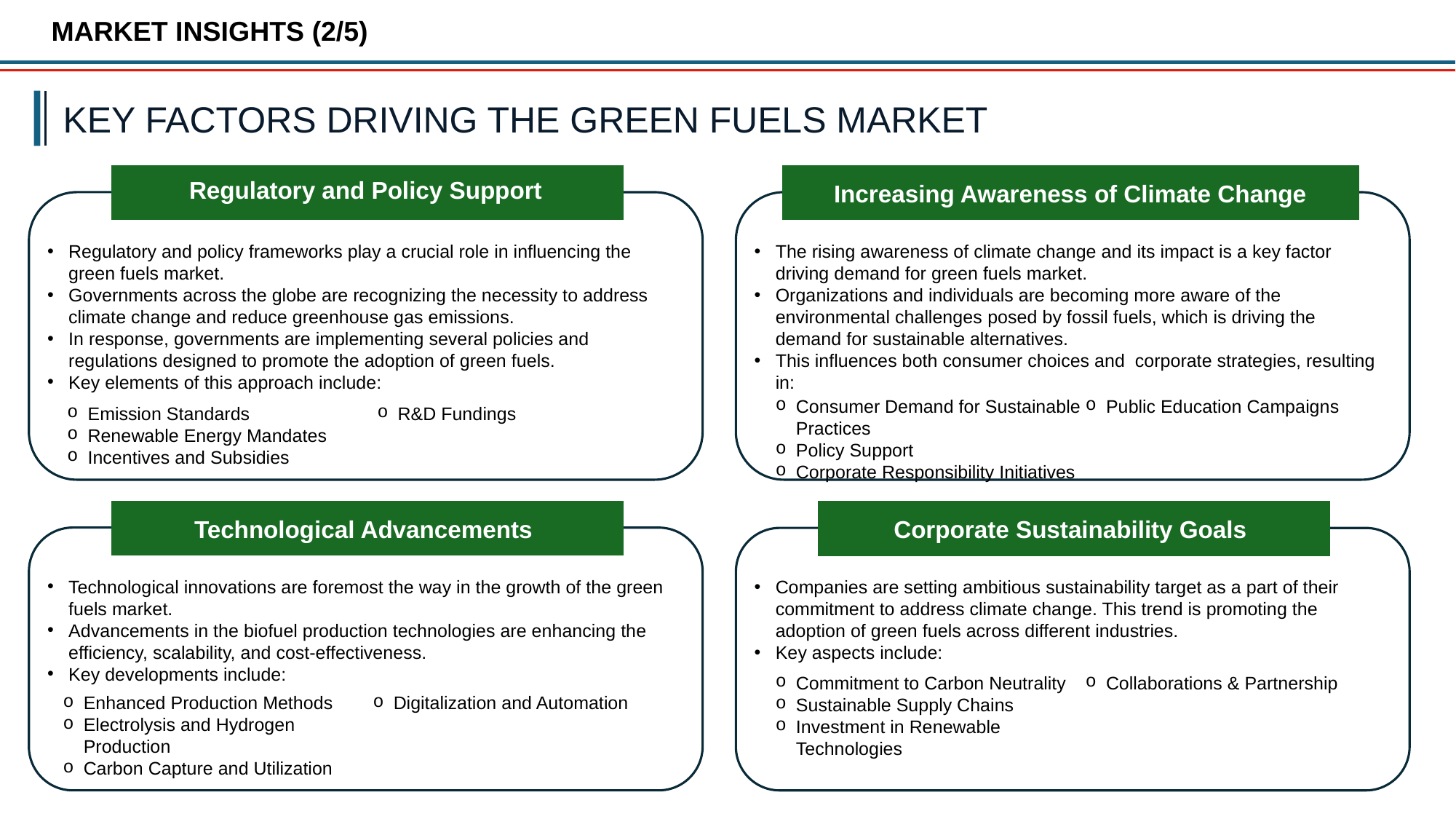

MARKET INSIGHTS (2/5)

KEY FACTORS DRIVING THE GREEN FUELS MARKET

Regulatory and Policy Support

Regulatory and policy frameworks play a crucial role in influencing the green fuels market.
Governments across the globe are recognizing the necessity to address climate change and reduce greenhouse gas emissions.
In response, governments are implementing several policies and regulations designed to promote the adoption of green fuels.
Key elements of this approach include:
Emission Standards
Renewable Energy Mandates
Incentives and Subsidies
R&D Fundings

Increasing Awareness of Climate Change

The rising awareness of climate change and its impact is a key factor driving demand for green fuels market.
Organizations and individuals are becoming more aware of the environmental challenges posed by fossil fuels, which is driving the demand for sustainable alternatives.
This influences both consumer choices and  corporate strategies, resulting in:
Consumer Demand for Sustainable Practices
Policy Support
Corporate Responsibility Initiatives
Public Education Campaigns

Technological Advancements

Technological innovations are foremost the way in the growth of the green fuels market.
Advancements in the biofuel production technologies are enhancing the efficiency, scalability, and cost-effectiveness.
Key developments include:
Enhanced Production Methods
Electrolysis and Hydrogen Production
Carbon Capture and Utilization
Digitalization and Automation

Corporate Sustainability Goals

Companies are setting ambitious sustainability target as a part of their commitment to address climate change. This trend is promoting the adoption of green fuels across different industries.
Key aspects include:
Commitment to Carbon Neutrality
Sustainable Supply Chains
Investment in Renewable Technologies
Collaborations & Partnership